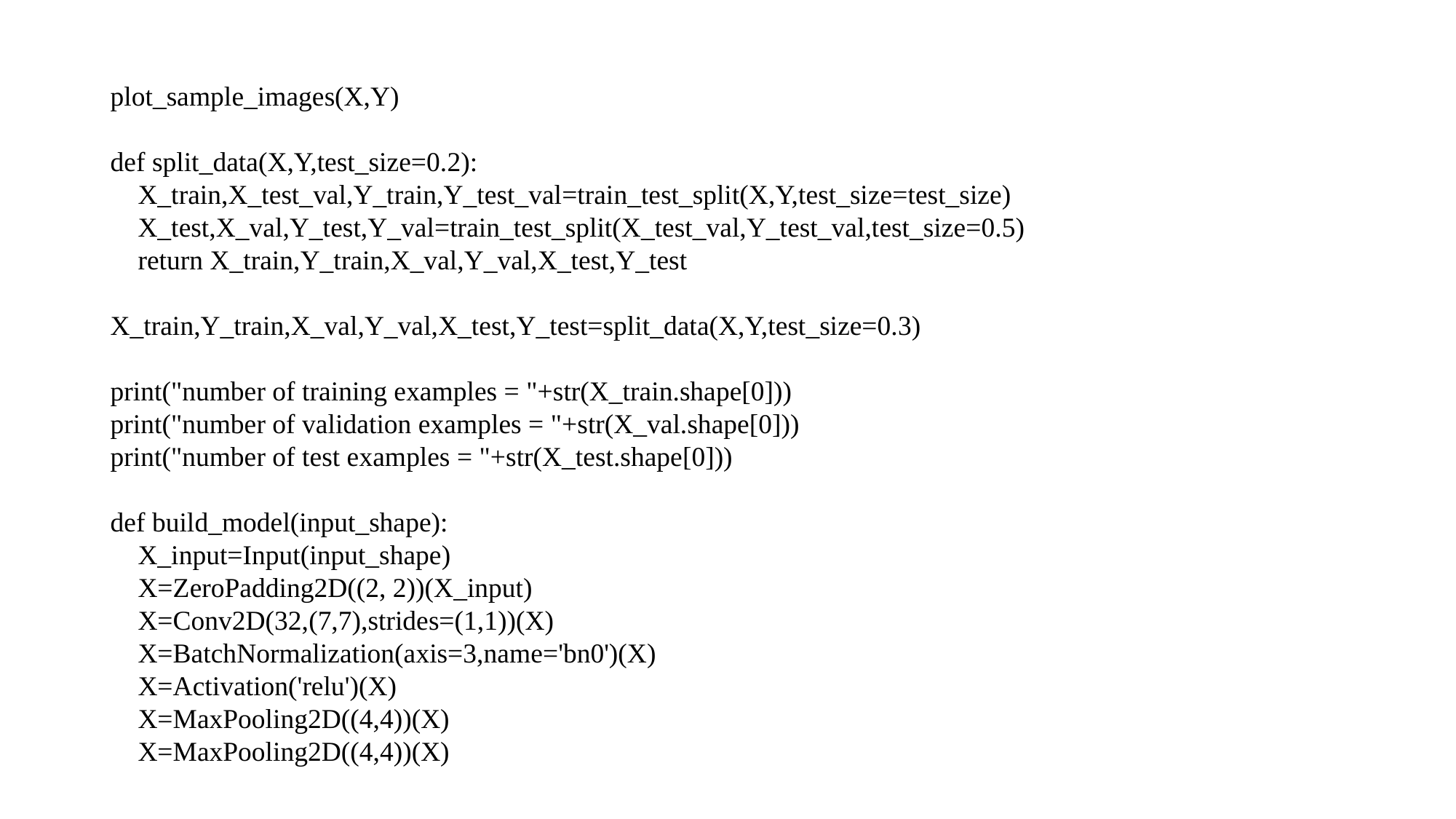

plot_sample_images(X,Y)

def split_data(X,Y,test_size=0.2):
    X_train,X_test_val,Y_train,Y_test_val=train_test_split(X,Y,test_size=test_size)
    X_test,X_val,Y_test,Y_val=train_test_split(X_test_val,Y_test_val,test_size=0.5)
    return X_train,Y_train,X_val,Y_val,X_test,Y_test

X_train,Y_train,X_val,Y_val,X_test,Y_test=split_data(X,Y,test_size=0.3)

print("number of training examples = "+str(X_train.shape[0]))
print("number of validation examples = "+str(X_val.shape[0]))
print("number of test examples = "+str(X_test.shape[0]))

def build_model(input_shape):
    X_input=Input(input_shape)
    X=ZeroPadding2D((2, 2))(X_input)
    X=Conv2D(32,(7,7),strides=(1,1))(X)
    X=BatchNormalization(axis=3,name='bn0')(X)
    X=Activation('relu')(X)
    X=MaxPooling2D((4,4))(X)
    X=MaxPooling2D((4,4))(X)